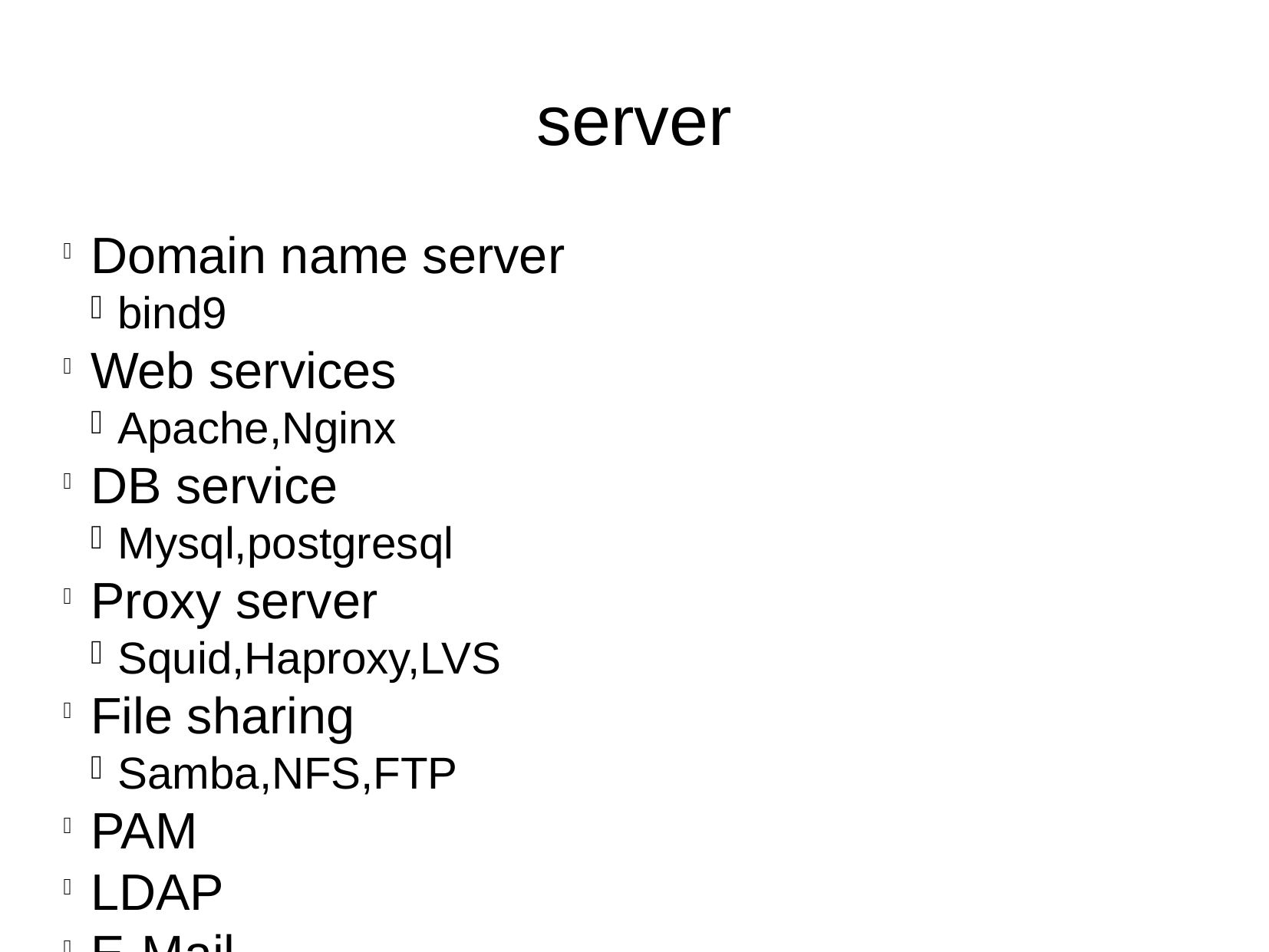

server
Domain name server
bind9
Web services
Apache,Nginx
DB service
Mysql,postgresql
Proxy server
Squid,Haproxy,LVS
File sharing
Samba,NFS,FTP
PAM
LDAP
E-Mail
Postfix